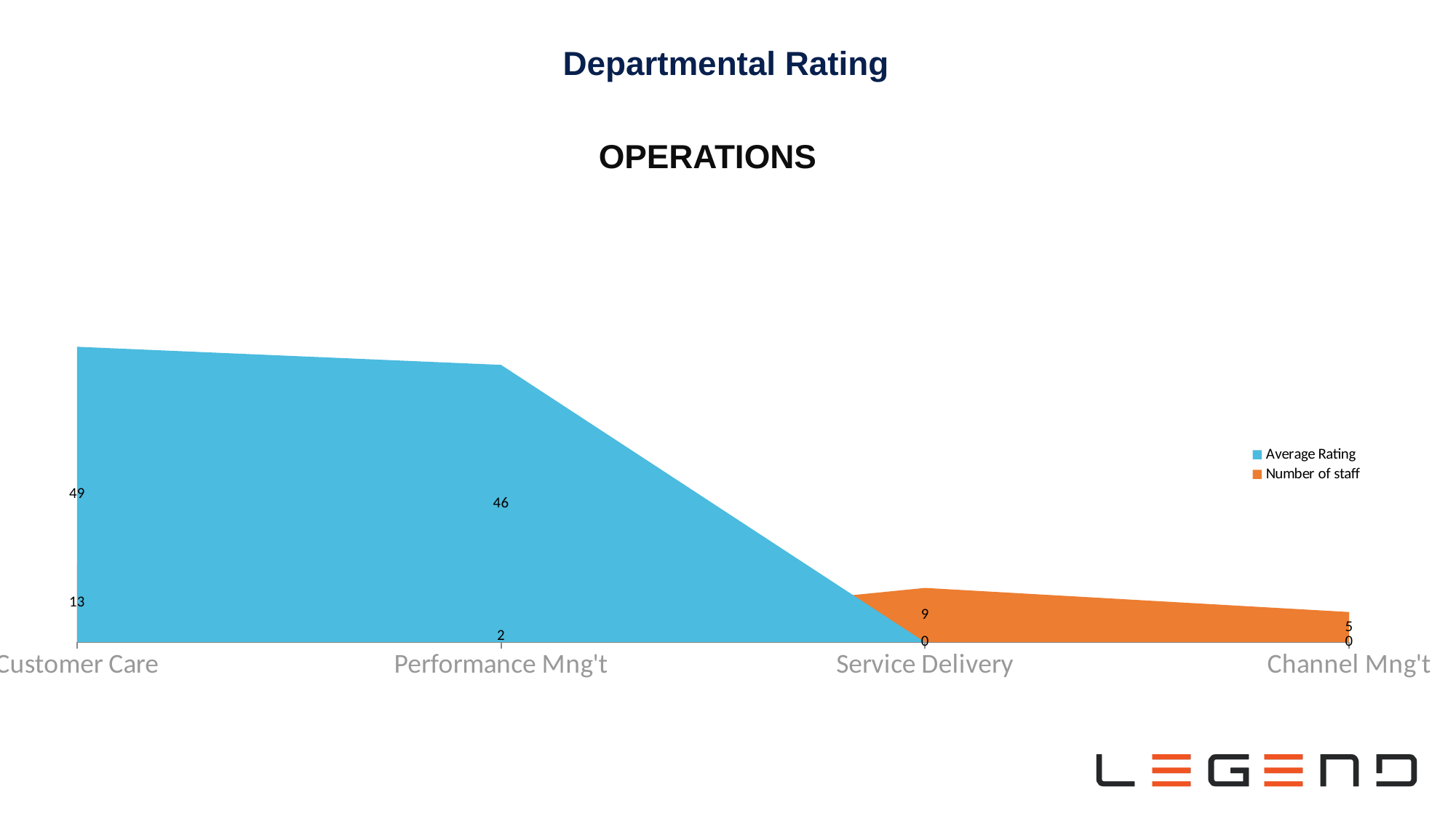

Departmental Rating
OPERATIONS

### Chart

| Category | Average Rating | Number of staff |
|---|---|---|
| Customer Care | 49.0 | 13.0 |
| Performance Mng't | 46.0 | 2.0 |
| Service Delivery | 0.0 | 9.0 |
| Channel Mng't | 0.0 | 5.0 |